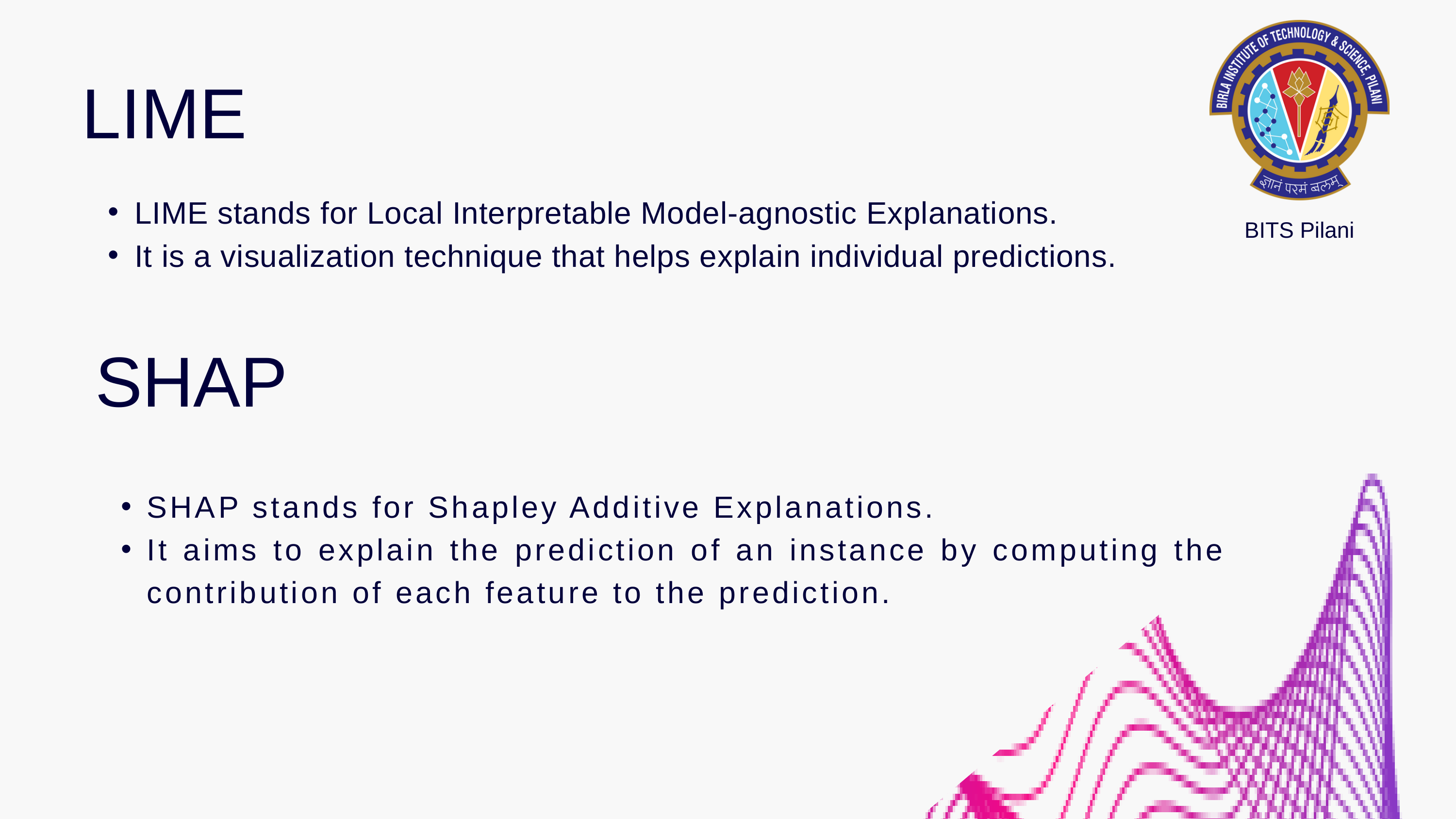

BITS Pilani
LIME
LIME stands for Local Interpretable Model-agnostic Explanations.
It is a visualization technique that helps explain individual predictions.
SHAP
SHAP stands for Shapley Additive Explanations.
It aims to explain the prediction of an instance by computing the contribution of each feature to the prediction.